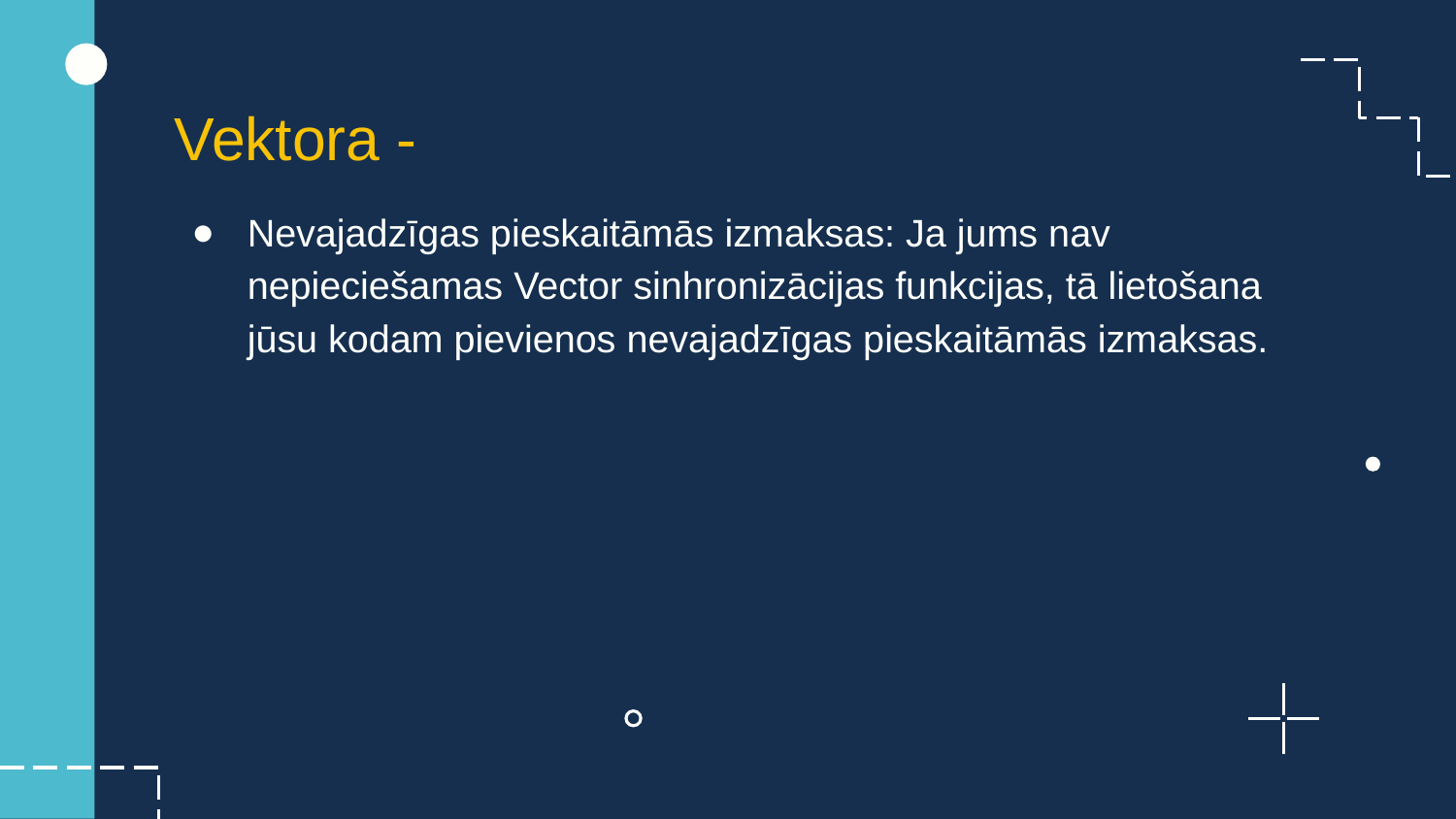

# Vektora -
Nevajadzīgas pieskaitāmās izmaksas: Ja jums nav nepieciešamas Vector sinhronizācijas funkcijas, tā lietošana jūsu kodam pievienos nevajadzīgas pieskaitāmās izmaksas.